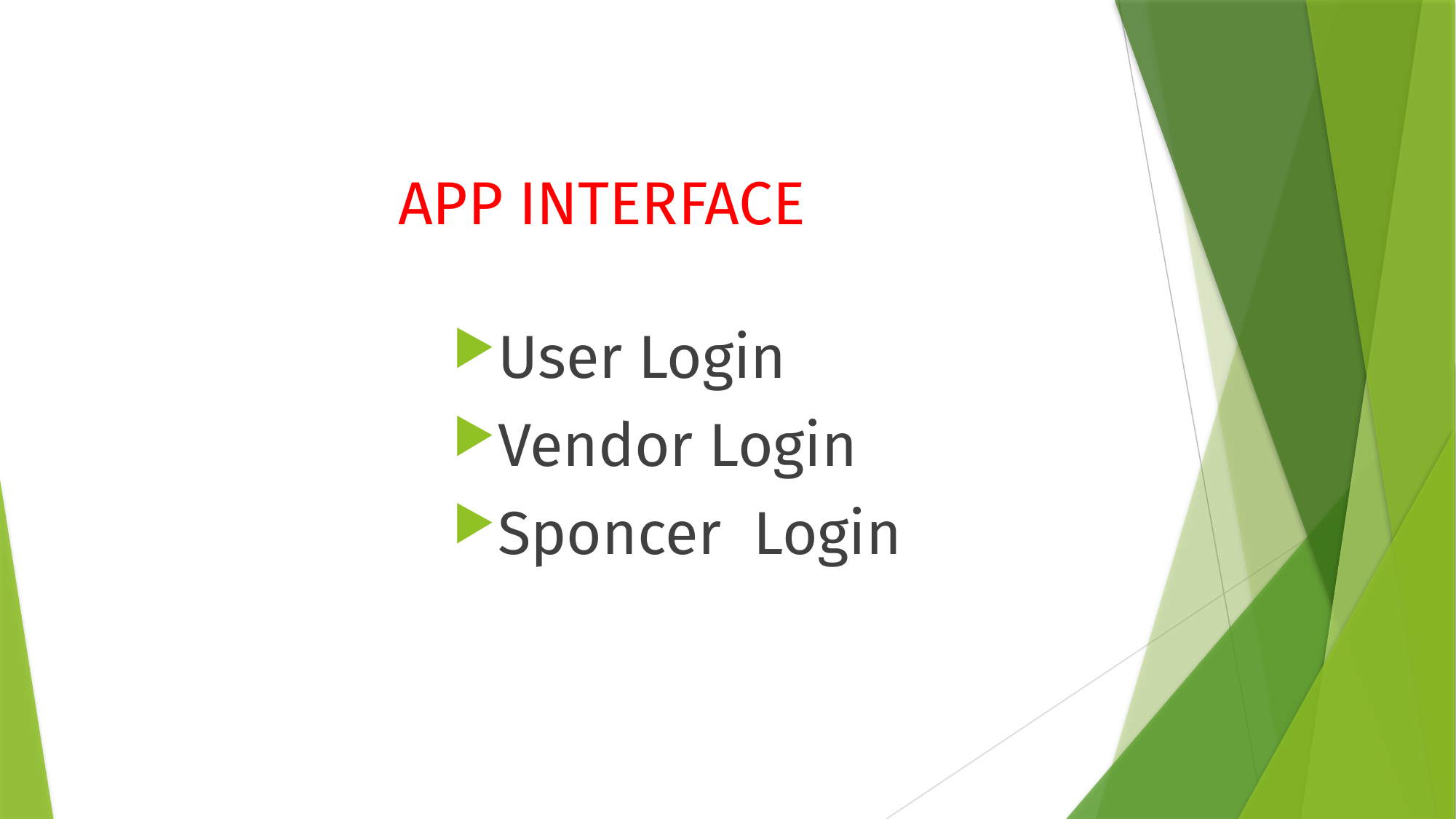

# APP INTERFACE
User Login
Vendor Login
Sponcer  Login